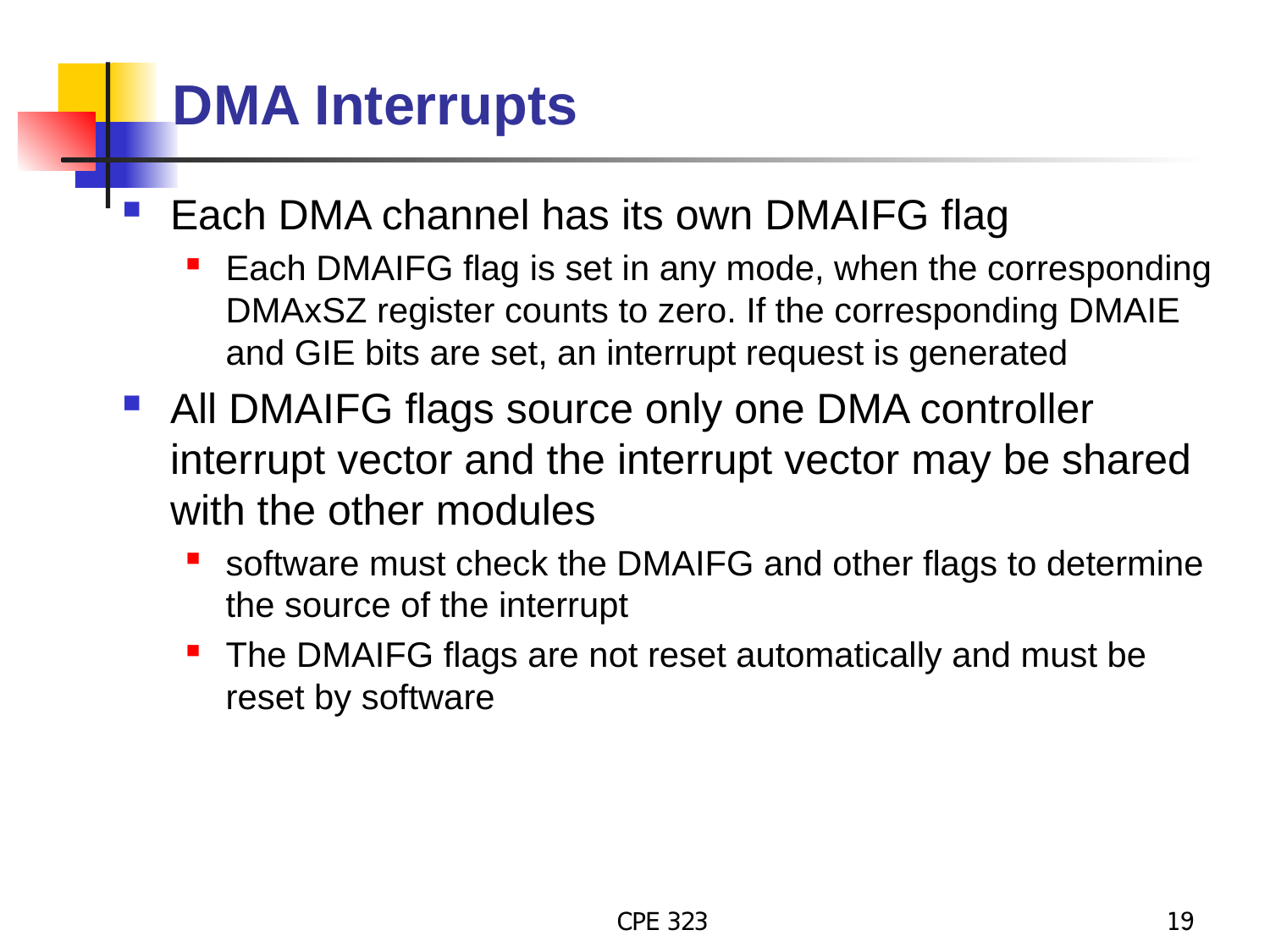

# DMA Interrupts
Each DMA channel has its own DMAIFG flag
Each DMAIFG flag is set in any mode, when the corresponding DMAxSZ register counts to zero. If the corresponding DMAIE and GIE bits are set, an interrupt request is generated
All DMAIFG flags source only one DMA controller interrupt vector and the interrupt vector may be shared with the other modules
software must check the DMAIFG and other flags to determine the source of the interrupt
The DMAIFG flags are not reset automatically and must be reset by software
CPE 323
19